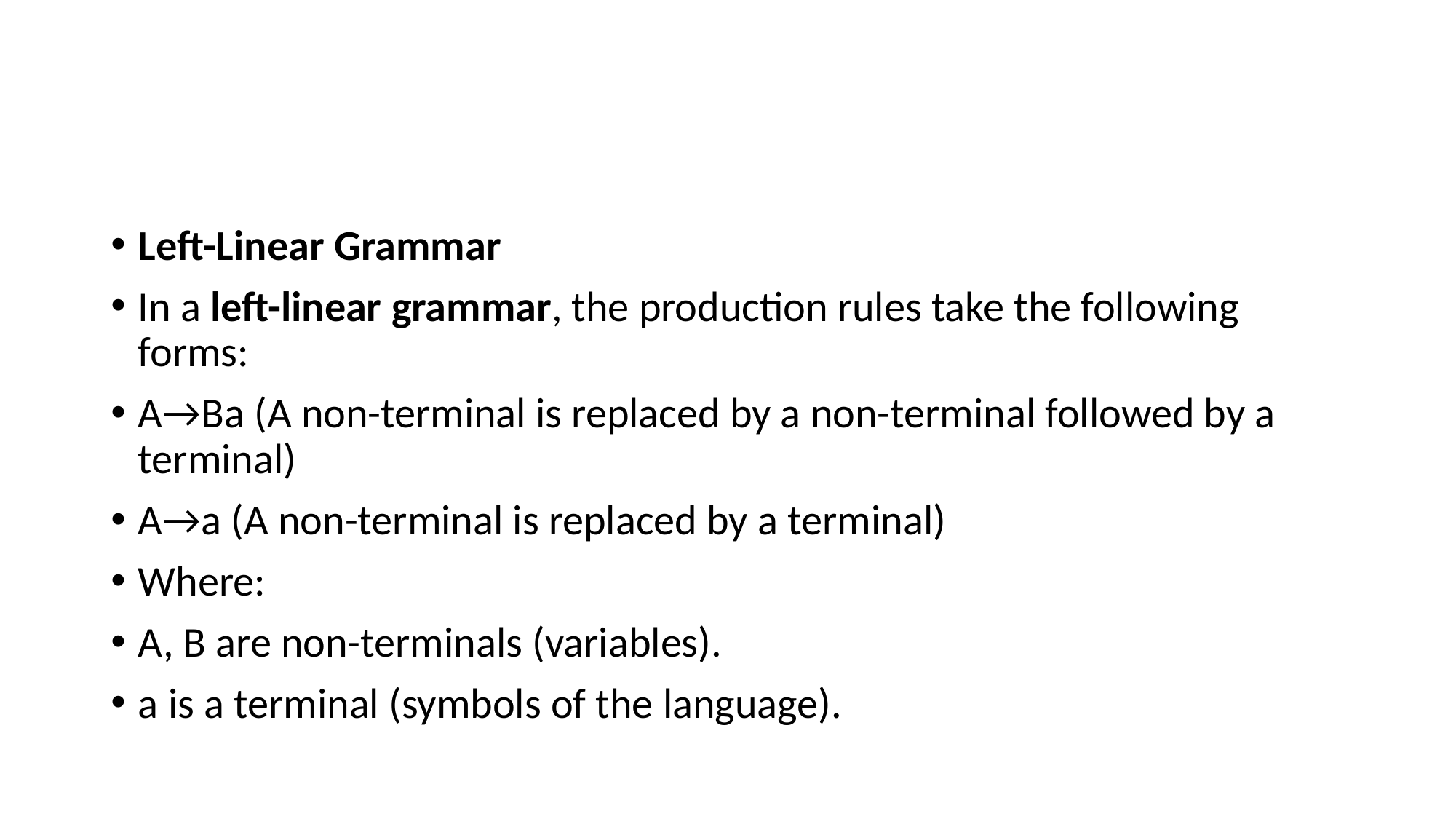

#
Left-Linear Grammar
In a left-linear grammar, the production rules take the following forms:
A→Ba (A non-terminal is replaced by a non-terminal followed by a terminal)
A→a (A non-terminal is replaced by a terminal)
Where:
A, B are non-terminals (variables).
a is a terminal (symbols of the language).